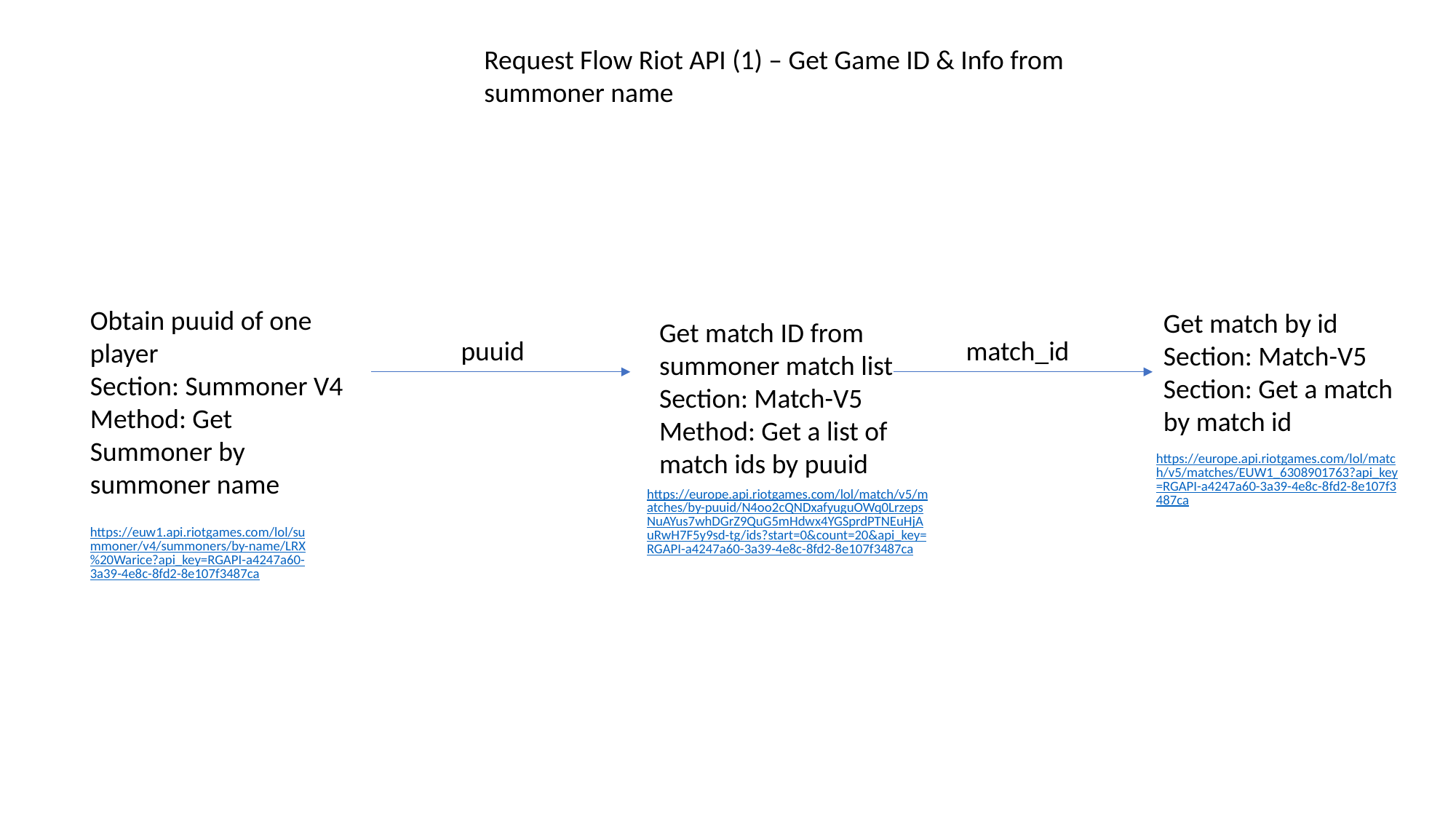

Request Flow Riot API (1) – Get Game ID & Info from summoner name
Obtain puuid of one player
Section: Summoner V4
Method: Get Summoner by summoner name
Get match by id
Section: Match-V5
Section: Get a match by match id
Get match ID from summoner match list
Section: Match-V5
Method: Get a list of match ids by puuid
puuid
match_id
https://europe.api.riotgames.com/lol/match/v5/matches/EUW1_6308901763?api_key=RGAPI-a4247a60-3a39-4e8c-8fd2-8e107f3487ca
https://europe.api.riotgames.com/lol/match/v5/matches/by-puuid/N4oo2cQNDxafyuguOWq0LrzepsNuAYus7whDGrZ9QuG5mHdwx4YGSprdPTNEuHjAuRwH7F5y9sd-tg/ids?start=0&count=20&api_key=RGAPI-a4247a60-3a39-4e8c-8fd2-8e107f3487ca
https://euw1.api.riotgames.com/lol/summoner/v4/summoners/by-name/LRX%20Warice?api_key=RGAPI-a4247a60-3a39-4e8c-8fd2-8e107f3487ca